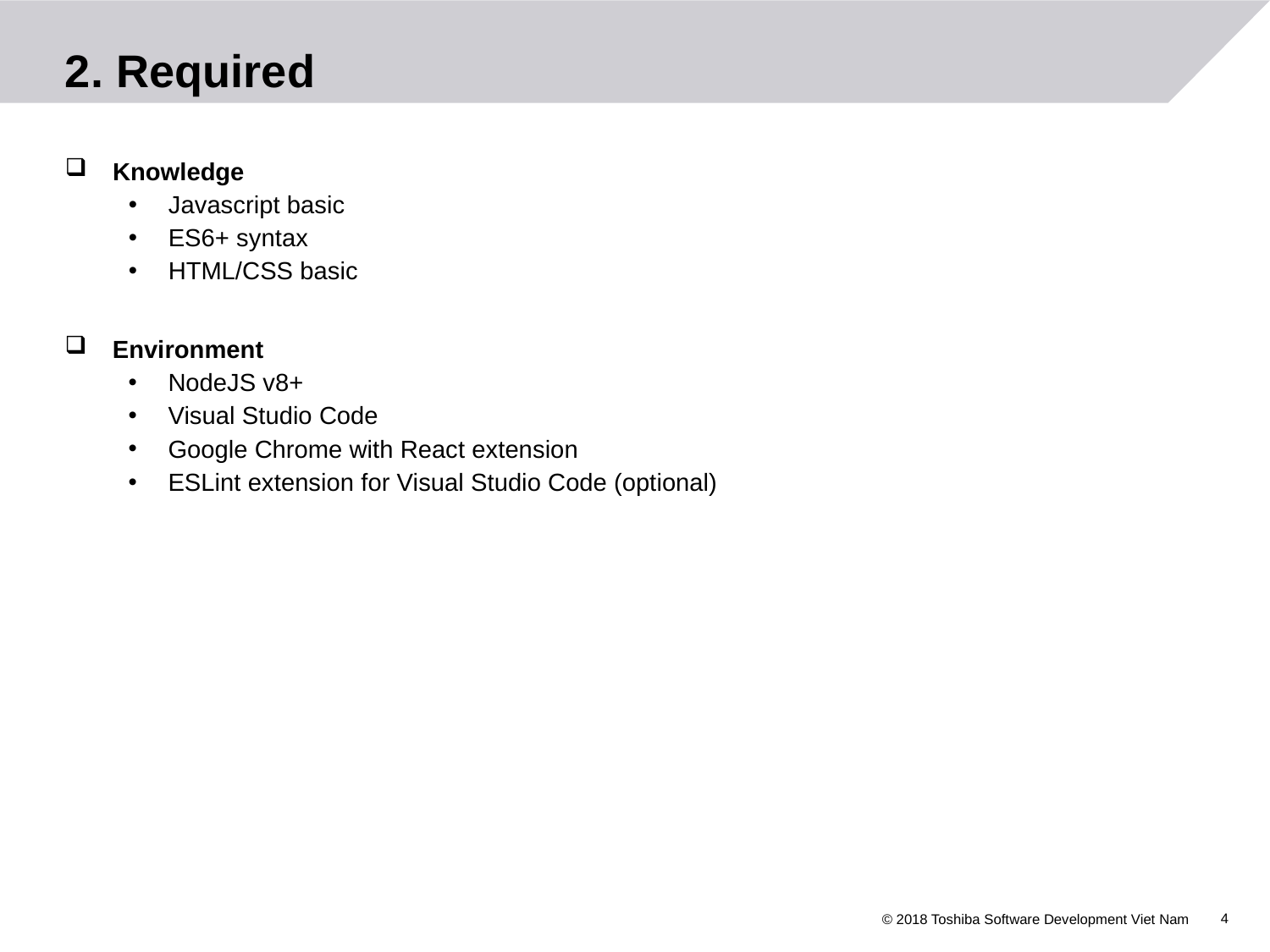

2. Required
Knowledge
Javascript basic
ES6+ syntax
HTML/CSS basic
Environment
NodeJS v8+
Visual Studio Code
Google Chrome with React extension
ESLint extension for Visual Studio Code (optional)